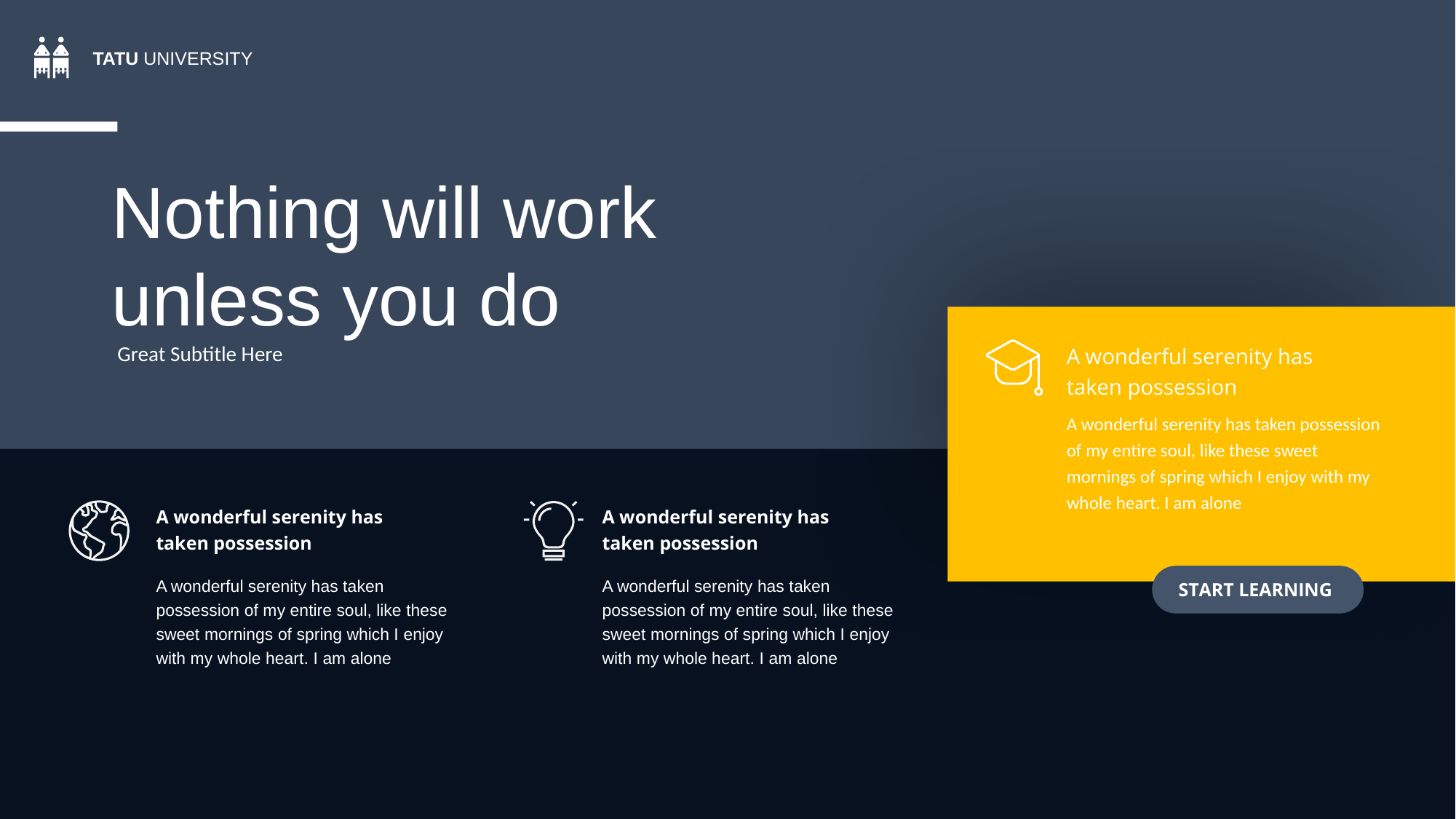

TATU UNIVERSITY

Nothing will work unless you do

A wonderful serenity has taken possession
A wonderful serenity has taken possession of my entire soul, like these sweet mornings of spring which I enjoy with my whole heart. I am alone
Great Subtitle Here

A wonderful serenity has taken possession
A wonderful serenity has taken possession

A wonderful serenity has taken possession of my entire soul, like these sweet mornings of spring which I enjoy with my whole heart. I am alone
A wonderful serenity has taken possession of my entire soul, like these sweet mornings of spring which I enjoy with my whole heart. I am alone
START LEARNING